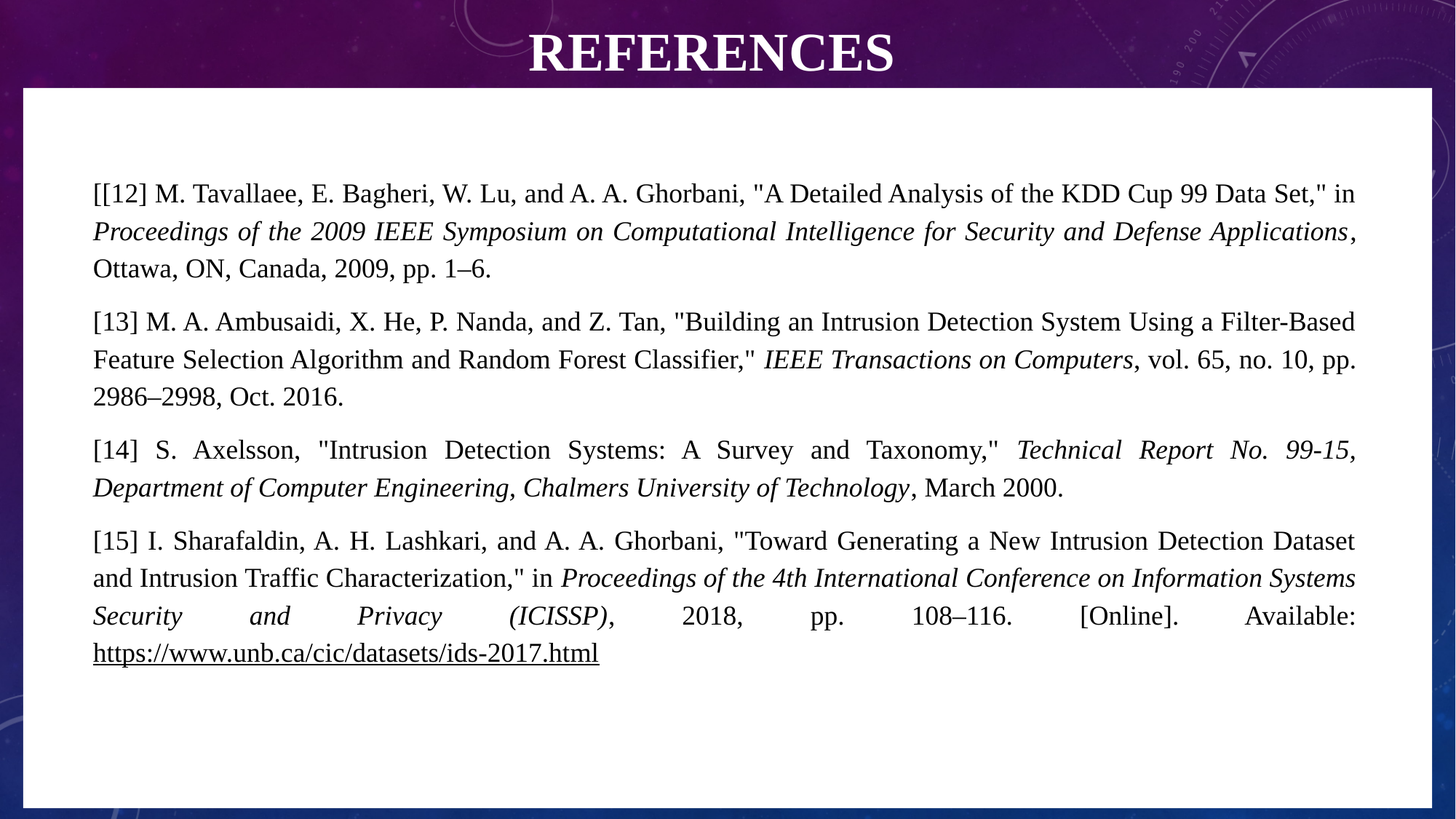

REFERENCES

[[12] M. Tavallaee, E. Bagheri, W. Lu, and A. A. Ghorbani, "A Detailed Analysis of the KDD Cup 99 Data Set," in Proceedings of the 2009 IEEE Symposium on Computational Intelligence for Security and Defense Applications, Ottawa, ON, Canada, 2009, pp. 1–6.
[13] M. A. Ambusaidi, X. He, P. Nanda, and Z. Tan, "Building an Intrusion Detection System Using a Filter-Based Feature Selection Algorithm and Random Forest Classifier," IEEE Transactions on Computers, vol. 65, no. 10, pp. 2986–2998, Oct. 2016.
[14] S. Axelsson, "Intrusion Detection Systems: A Survey and Taxonomy," Technical Report No. 99-15, Department of Computer Engineering, Chalmers University of Technology, March 2000.
[15] I. Sharafaldin, A. H. Lashkari, and A. A. Ghorbani, "Toward Generating a New Intrusion Detection Dataset and Intrusion Traffic Characterization," in Proceedings of the 4th International Conference on Information Systems Security and Privacy (ICISSP), 2018, pp. 108–116. [Online]. Available: https://www.unb.ca/cic/datasets/ids-2017.html